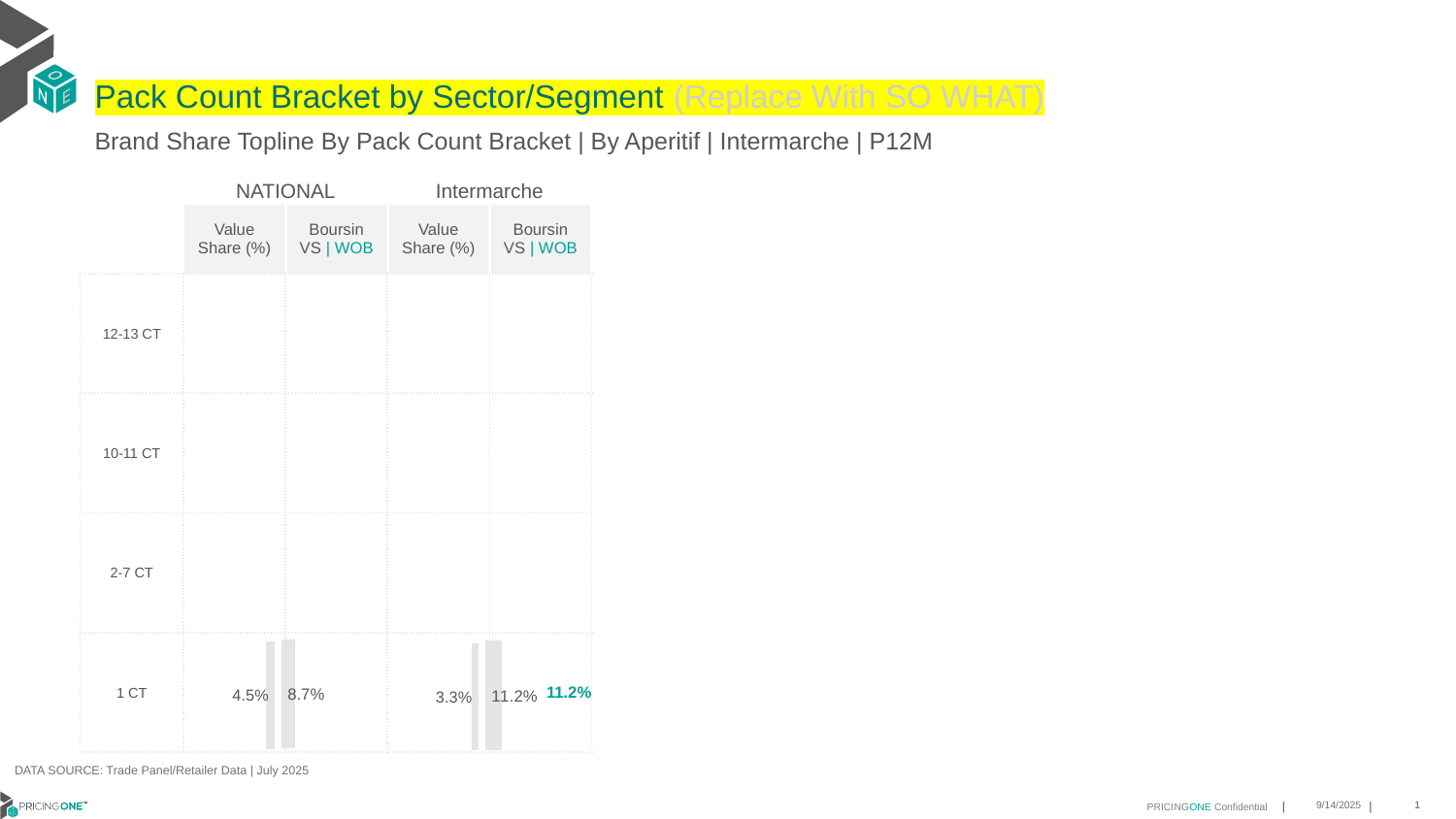

# Pack Count Bracket by Sector/Segment (Replace With SO WHAT)
Brand Share Topline By Pack Count Bracket | By Aperitif | Intermarche | P12M
|  | NATIONAL |  | Intermarche |  |
| --- | --- | --- | --- | --- |
|  | Value Share (%) | Boursin VS | WOB | Value Share (%) | Boursin VS | WOB |
| 12-13 CT |  |  |  |  |
| 10-11 CT |  |  |  |  |
| 2-7 CT |  |  |  |  |
| 1 CT |  |  |  | 11.2% |

### Chart

| Category | Value Share NATIONAL |
|---|---|
| 12-13 CT | None |
| 10-11 CT | None |
| 2-7 CT | None |
| 1 CT | 0.08717090218797244 |

### Chart

| Category | Value Share |
|---|---|
| 12-13 CT | None |
| 10-11 CT | None |
| 2-7 CT | None |
| 1 CT | 0.045153168747527915 |

### Chart

| Category | Value Share |
|---|---|
| 12-13 CT | None |
| 10-11 CT | None |
| 2-7 CT | None |
| 1 CT | 0.1121250056018383 |

### Chart

| Category | Value Share |
|---|---|
| 12-13 CT | None |
| 10-11 CT | None |
| 2-7 CT | None |
| 1 CT | 0.032521812271341405 |
DATA SOURCE: Trade Panel/Retailer Data | July 2025

9/14/2025
1